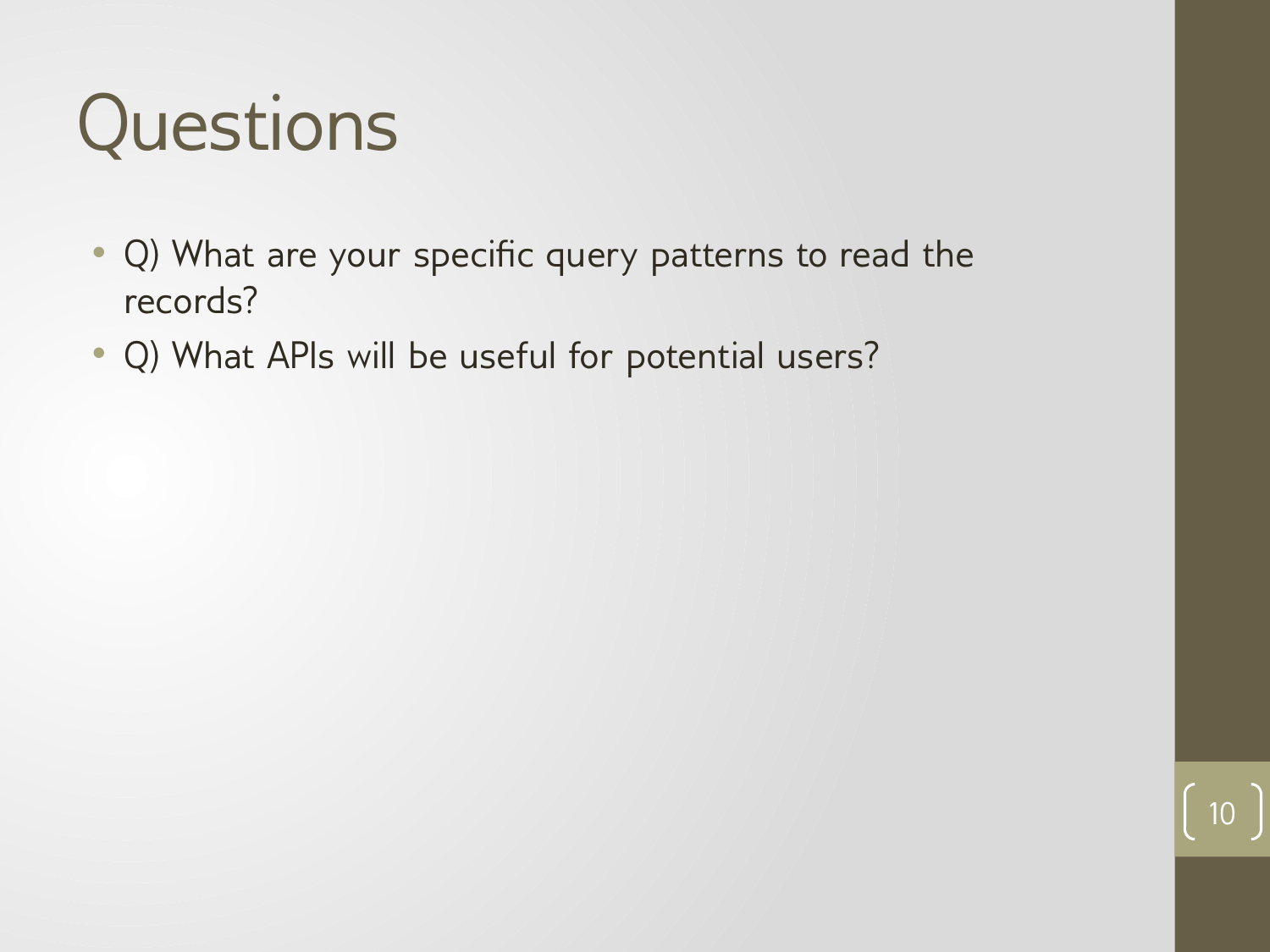

# Questions
Q) What are your specific query patterns to read the records?
Q) What APIs will be useful for potential users?
10